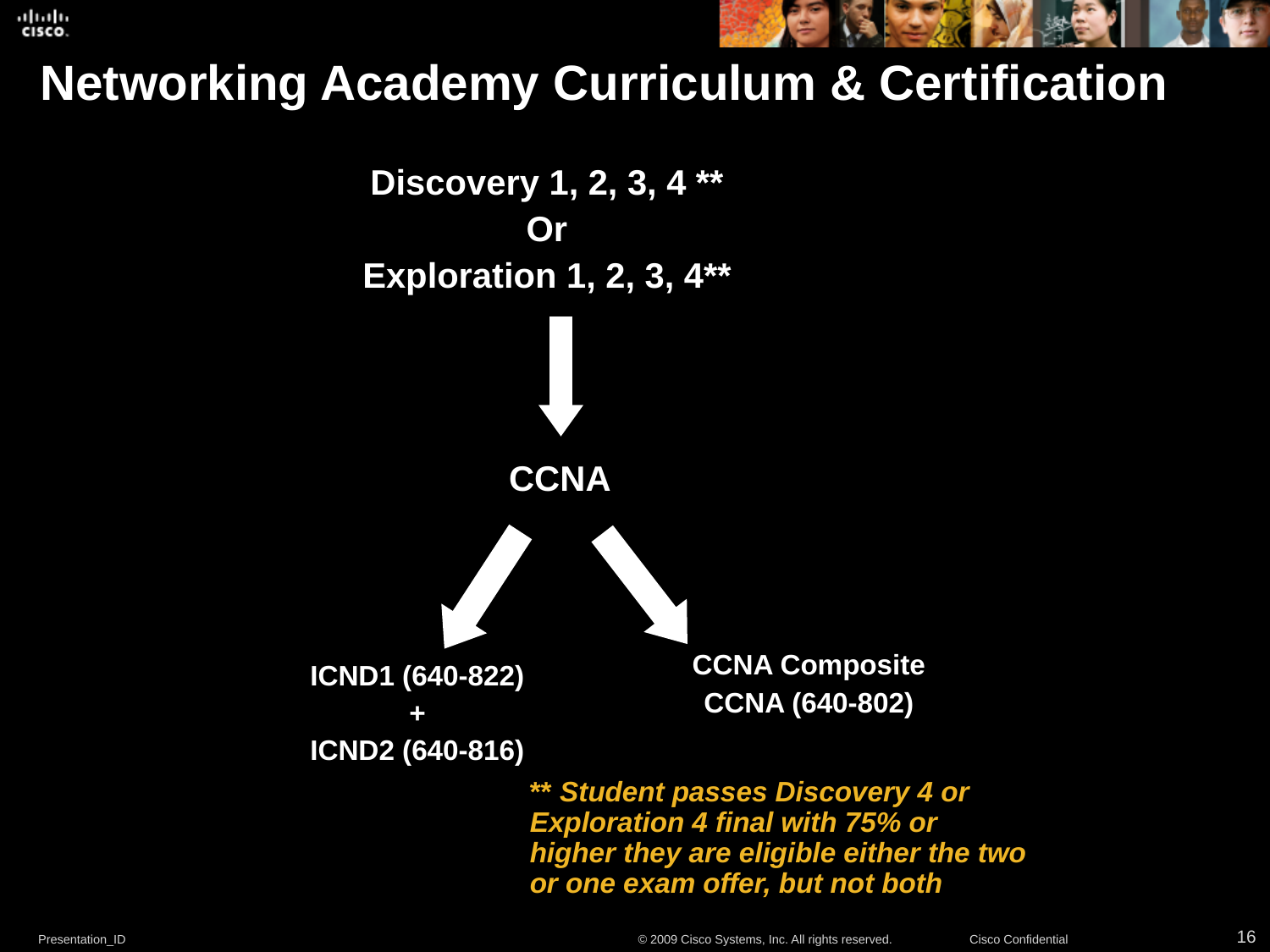

# Networking Academy Curriculum & Certification
Discovery 1, 2, 3, 4 **
Or
Exploration 1, 2, 3, 4**

CCNA

CCNA Composite
CCNA (640-802)
ICND1 (640-822)
+
ICND2 (640-816)
** Student passes Discovery 4 or Exploration 4 final with 75% or higher they are eligible either the two or one exam offer, but not both